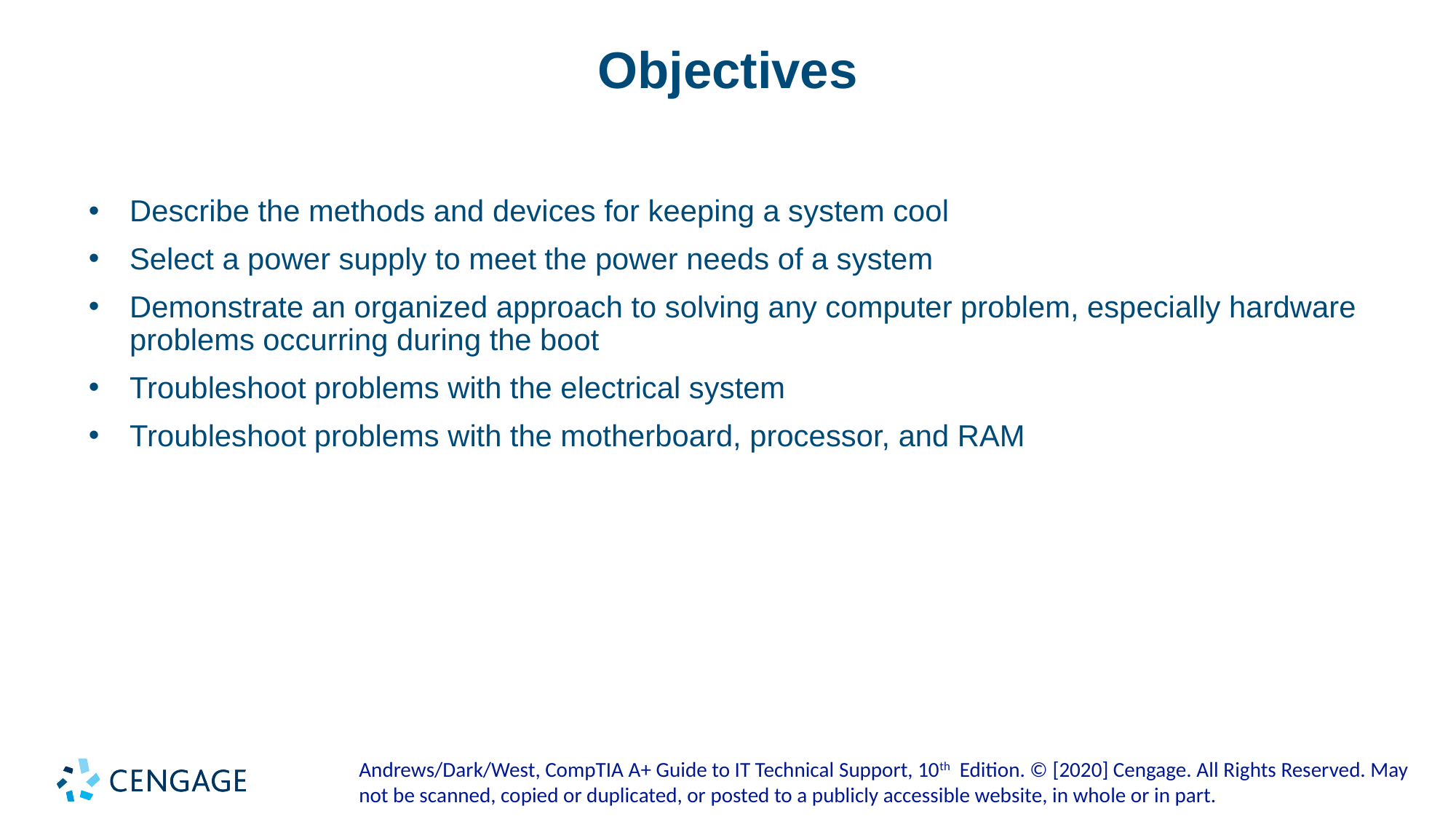

# Objectives
Describe the methods and devices for keeping a system cool
Select a power supply to meet the power needs of a system
Demonstrate an organized approach to solving any computer problem, especially hardware problems occurring during the boot
Troubleshoot problems with the electrical system
Troubleshoot problems with the motherboard, processor, and RAM